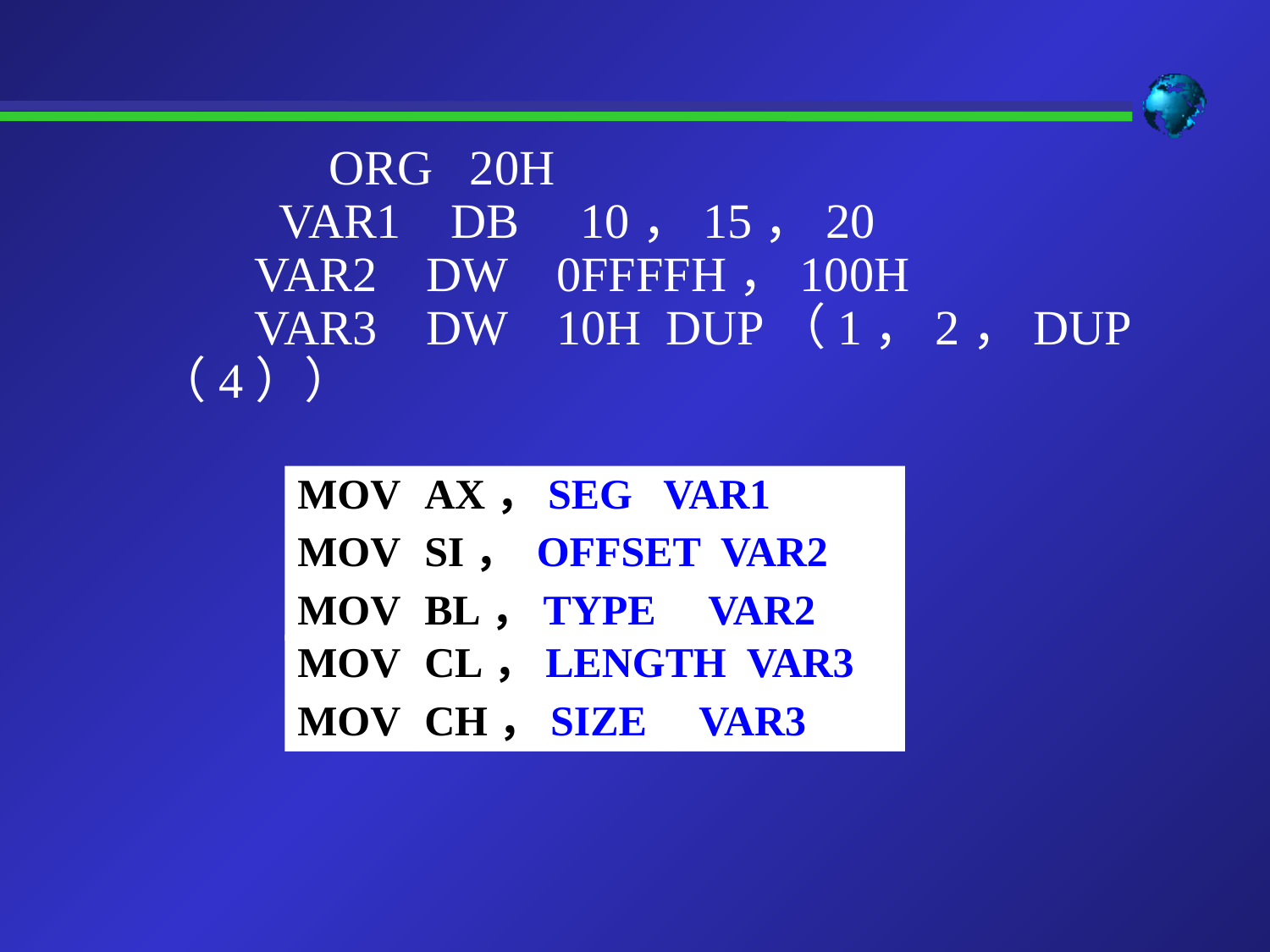

ORG   20H                                                               VAR1    DB     10，15，20                                   VAR2    DW    0FFFFH，100H                                VAR3    DW    10H  DUP（1，2，DUP（4））
MOV	AX，SEG   VAR1
MOV	SI， OFFSET  VAR2
MOV	BL，TYPE     VAR2
MOV	CL，LENGTH  VAR3
MOV	CH，SIZE     VAR3
32